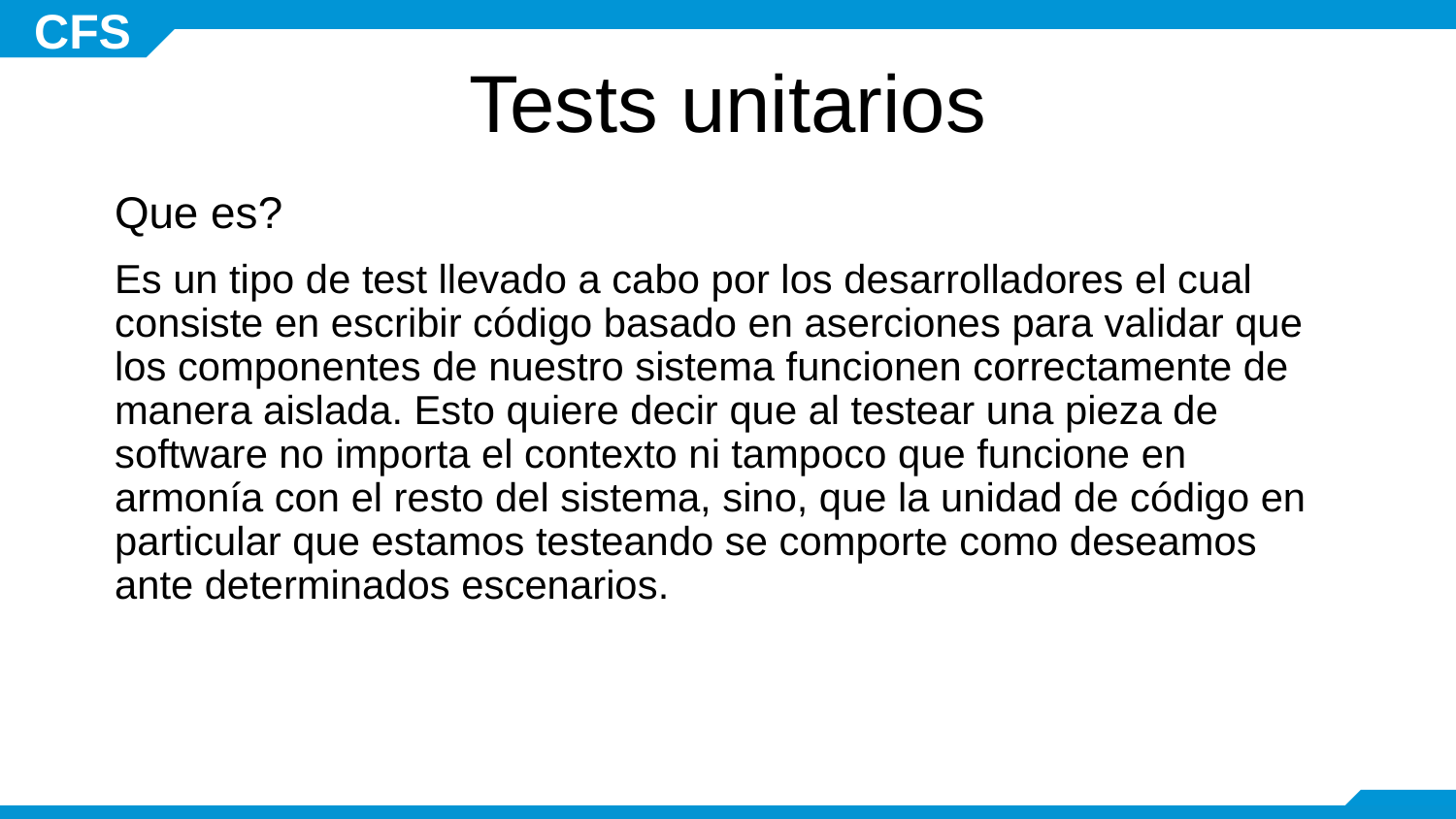

# Tests unitarios
Que es?
Es un tipo de test llevado a cabo por los desarrolladores el cual consiste en escribir código basado en aserciones para validar que los componentes de nuestro sistema funcionen correctamente de manera aislada. Esto quiere decir que al testear una pieza de software no importa el contexto ni tampoco que funcione en armonía con el resto del sistema, sino, que la unidad de código en particular que estamos testeando se comporte como deseamos ante determinados escenarios.